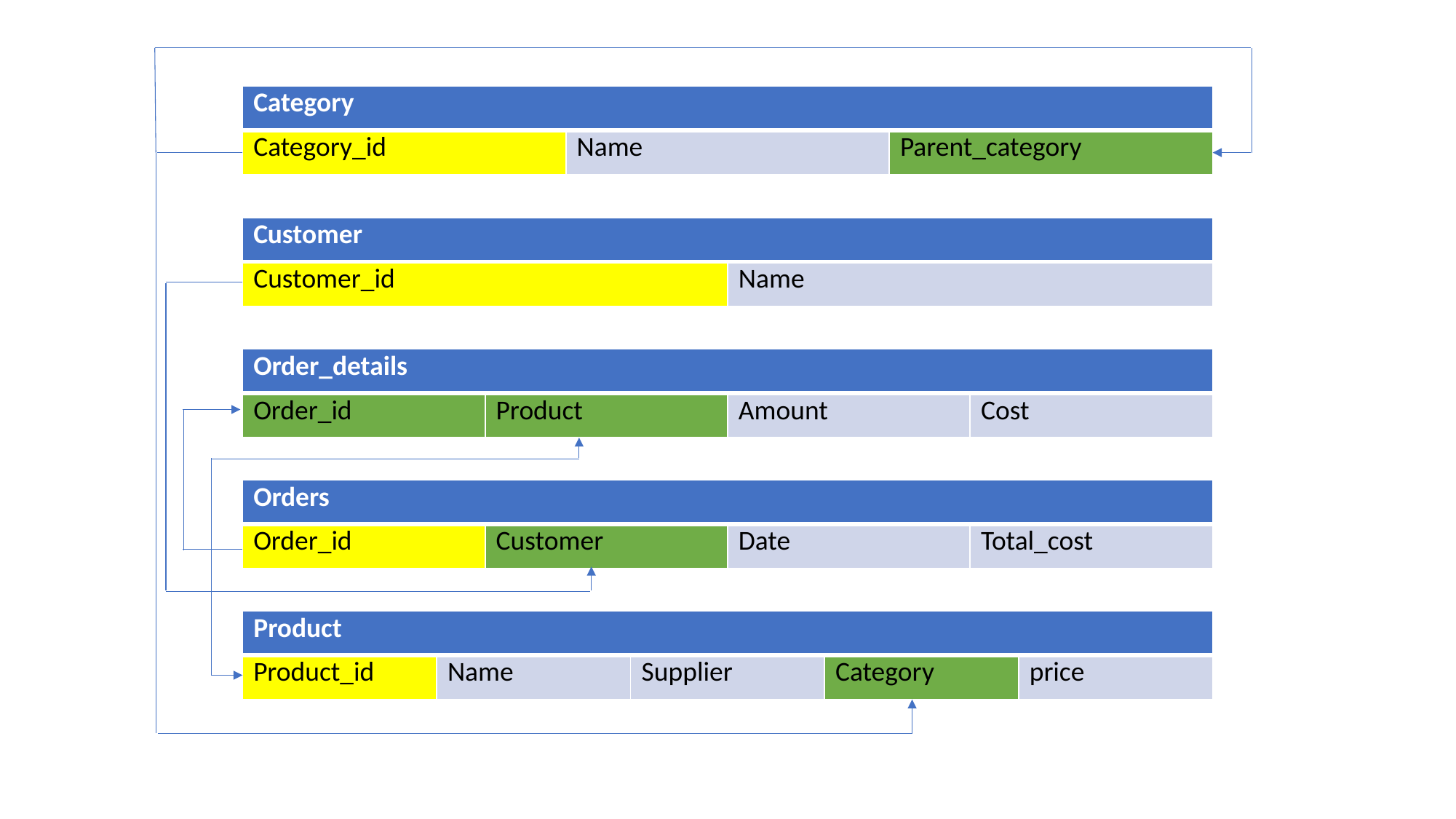

| Category |  |  |
| --- | --- | --- |
| Category\_id | Name | Parent\_category |
| Customer |  |
| --- | --- |
| Customer\_id | Name |
| Order\_details |  |  |  |
| --- | --- | --- | --- |
| Order\_id | Product | Amount | Cost |
| Orders |  |  |  |
| --- | --- | --- | --- |
| Order\_id | Customer | Date | Total\_cost |
| Product |  |  |  |  |
| --- | --- | --- | --- | --- |
| Product\_id | Name | Supplier | Category | price |